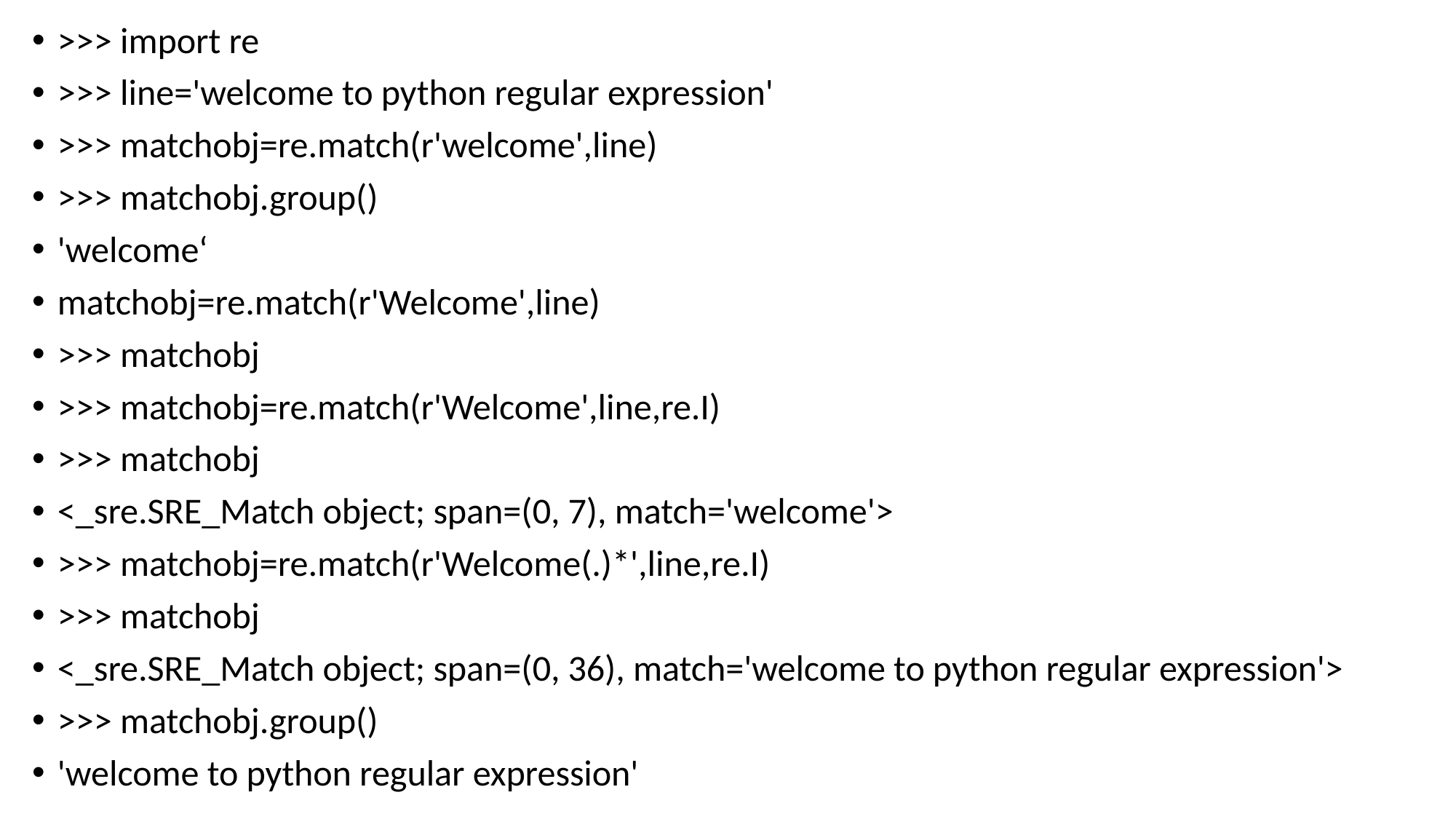

>>> import re
>>> line='welcome to python regular expression'
>>> matchobj=re.match(r'welcome',line)
>>> matchobj.group()
'welcome‘
matchobj=re.match(r'Welcome',line)
>>> matchobj
>>> matchobj=re.match(r'Welcome',line,re.I)
>>> matchobj
<_sre.SRE_Match object; span=(0, 7), match='welcome'>
>>> matchobj=re.match(r'Welcome(.)*',line,re.I)
>>> matchobj
<_sre.SRE_Match object; span=(0, 36), match='welcome to python regular expression'>
>>> matchobj.group()
'welcome to python regular expression'